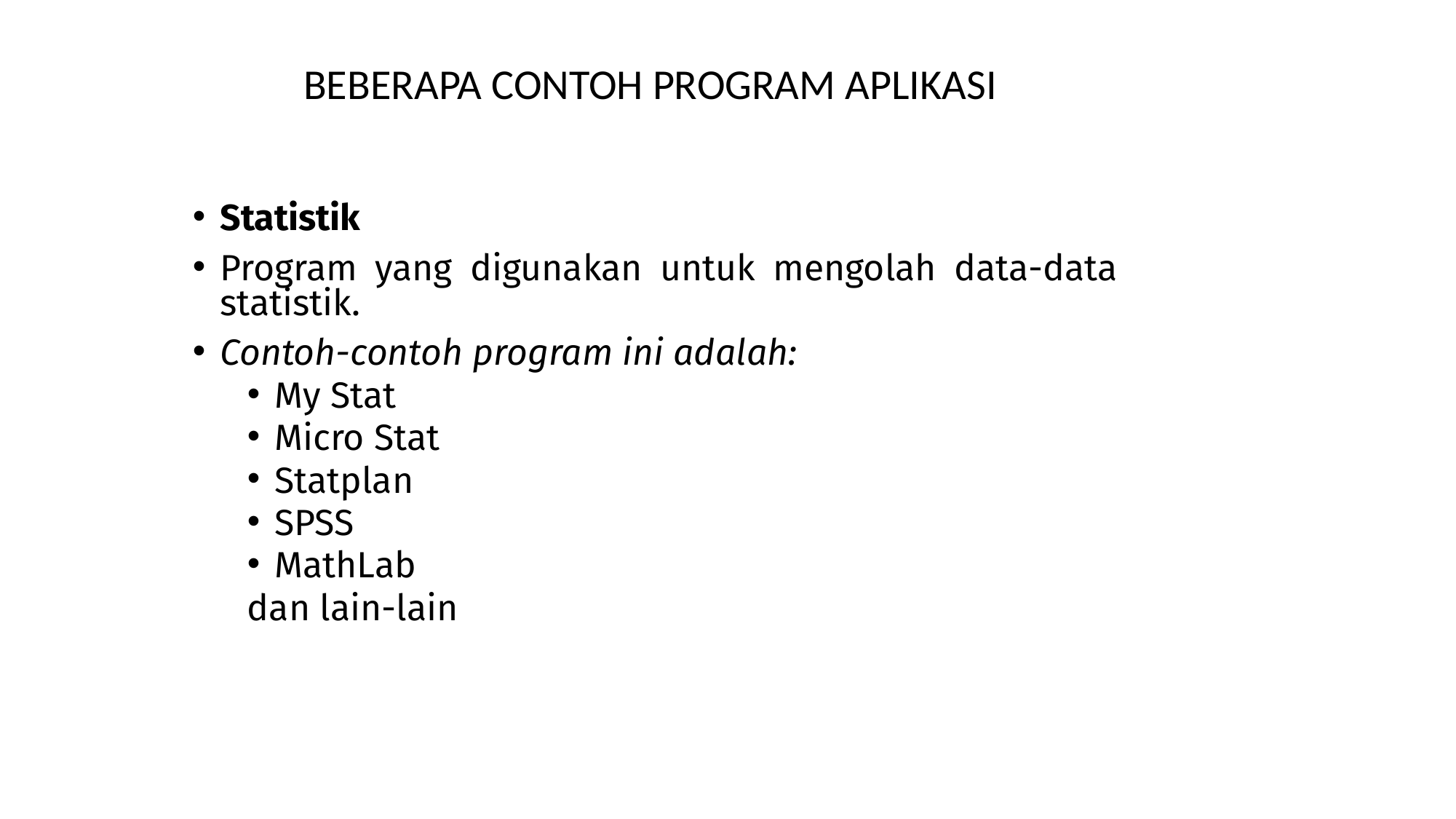

BEBERAPA CONTOH PROGRAM APLIKASI
Statistik
Program yang digunakan untuk mengolah data-data statistik.
Contoh-contoh program ini adalah:
My Stat
Micro Stat
Statplan
SPSS
MathLab
dan lain-lain